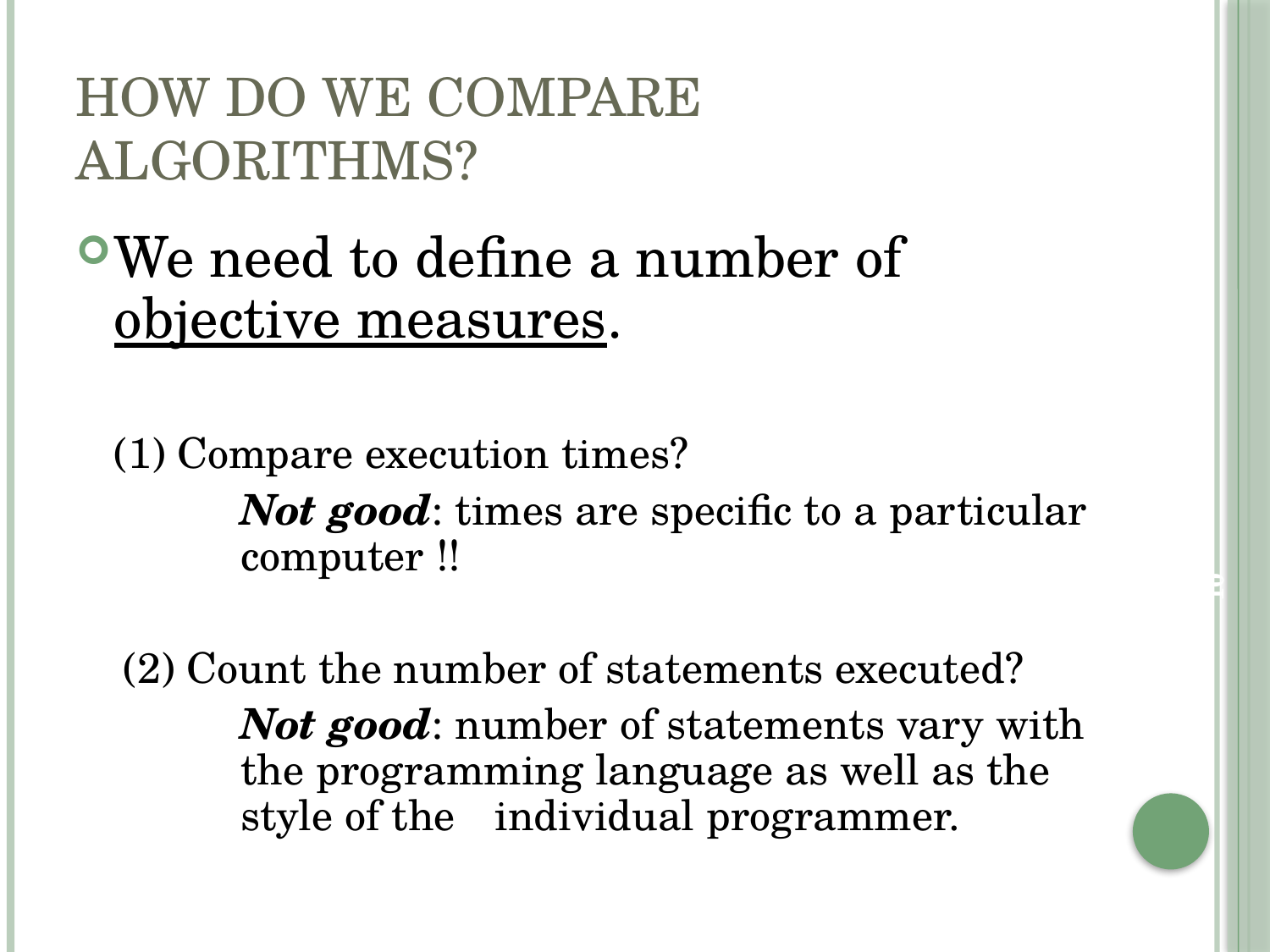

# How do we compare algorithms?
We need to define a number of objective measures.

	(1) Compare execution times?
		Not good: times are specific to a particular  	computer !!

    (2) Count the number of statements executed?
		Not good: number of statements vary with 	the programming language as well as the 	style of the 	individual programmer.

10